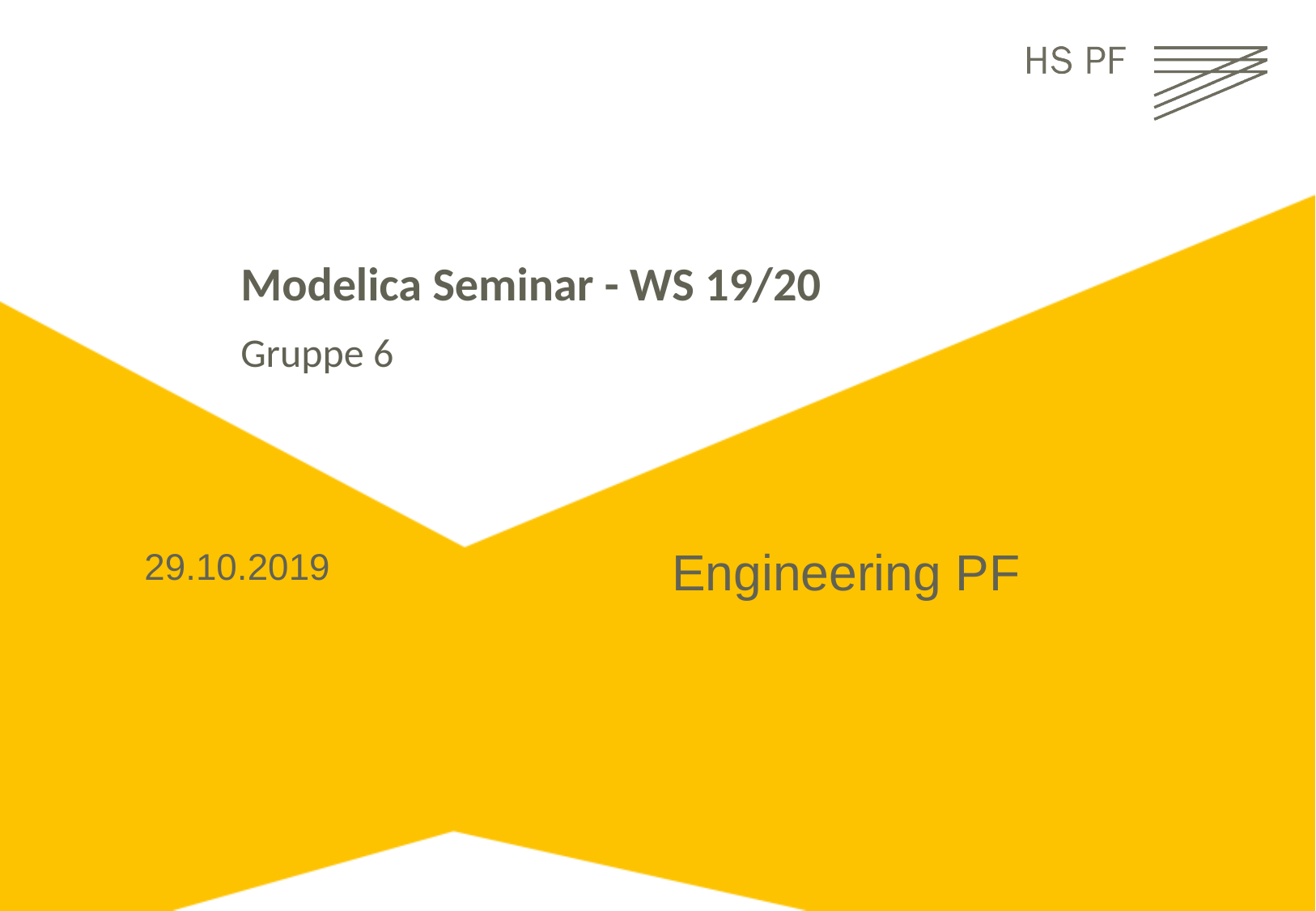

Modelica Seminar - WS 19/20

Gruppe 6
Engineering PF
29.10.2019